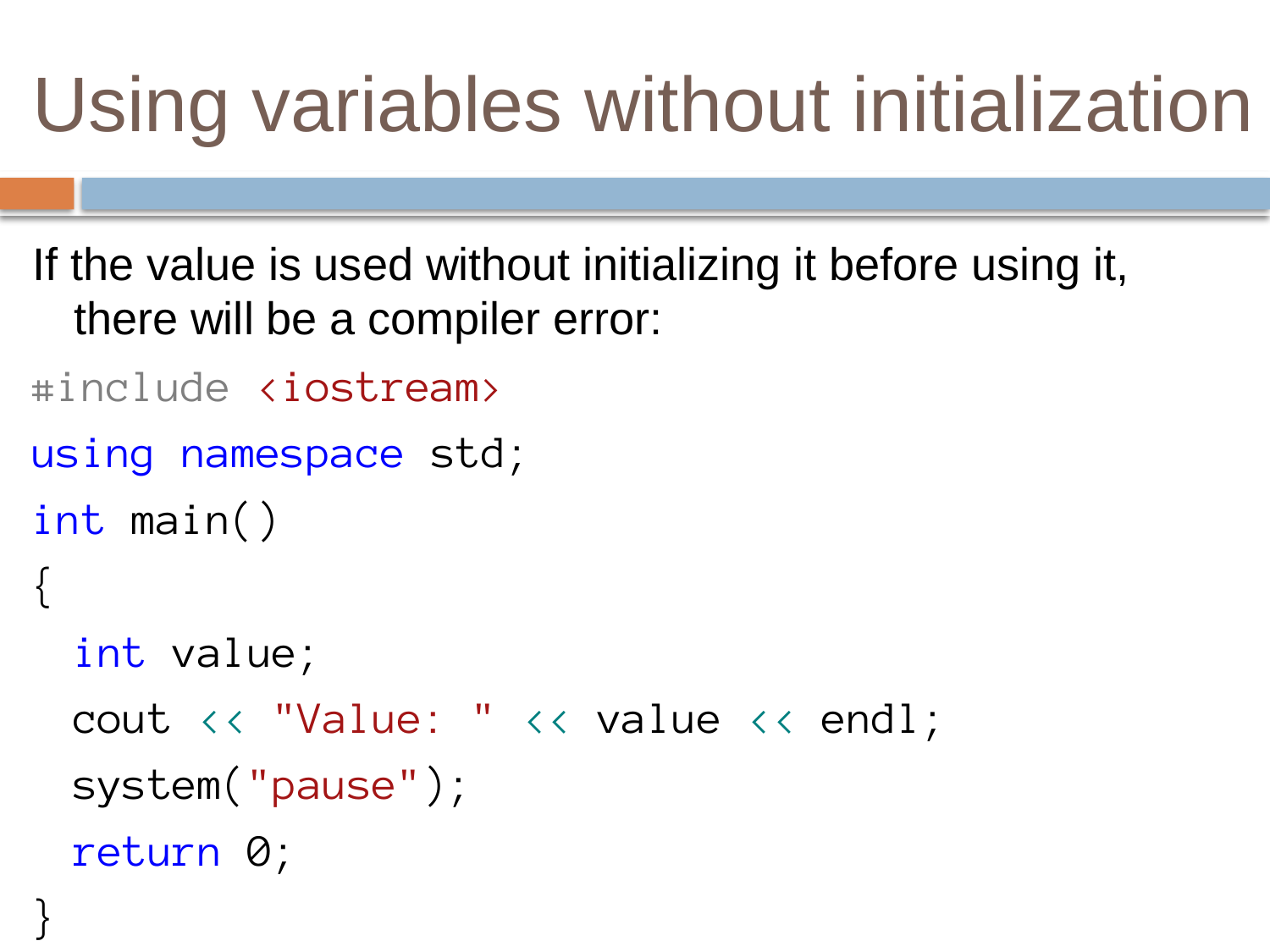

# Using variables without initialization
If the value is used without initializing it before using it, there will be a compiler error:
#include <iostream>
using namespace std;
int main()
{
	int value;
	cout << "Value: " << value << endl;
	system("pause");
	return 0;
}